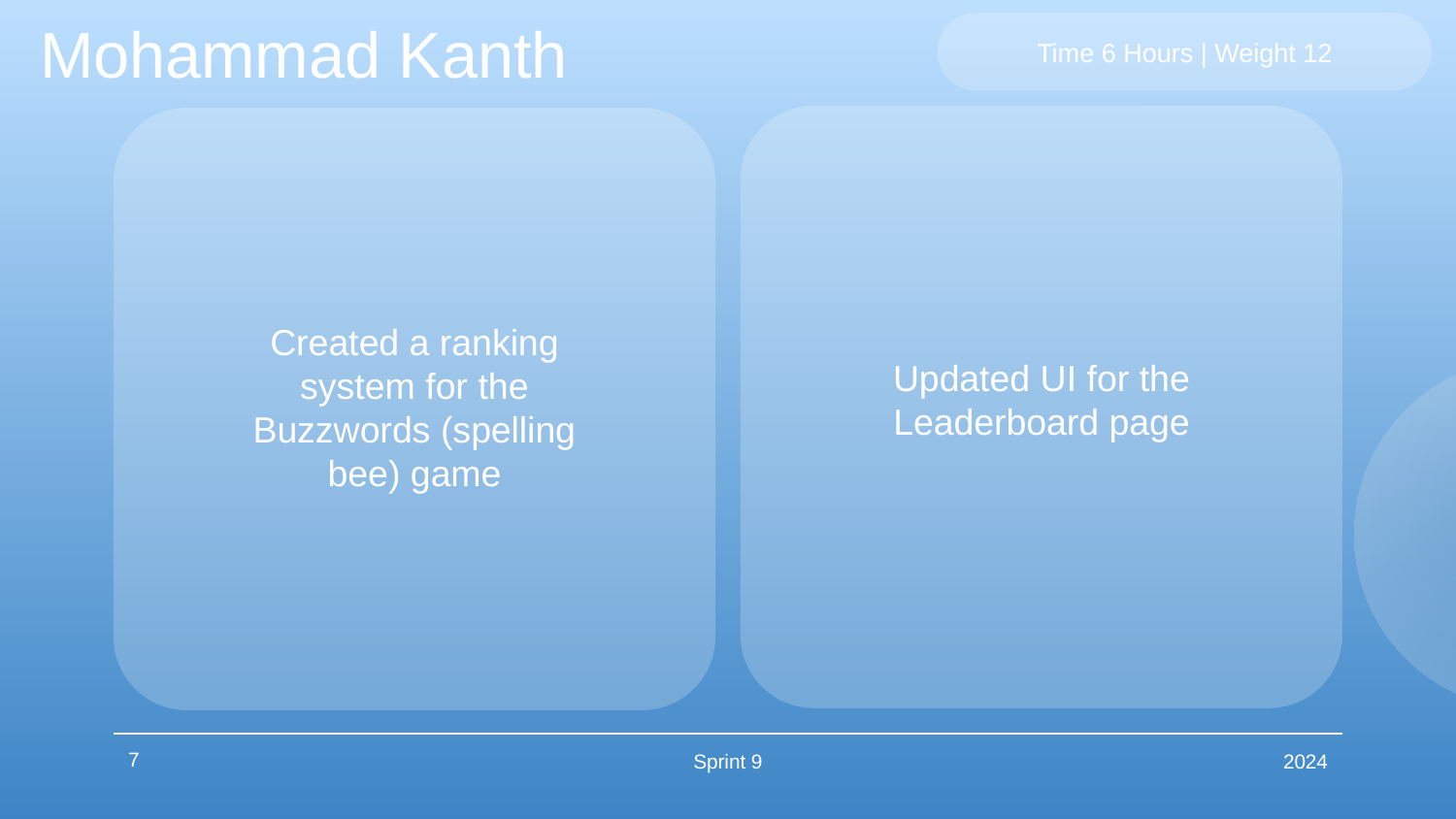

Mohammad Kanth

Time 6 Hours | Weight 12

Updated UI for the Leaderboard page
# Created a ranking system for the Buzzwords (spelling bee) game
7
Sprint 9
2024